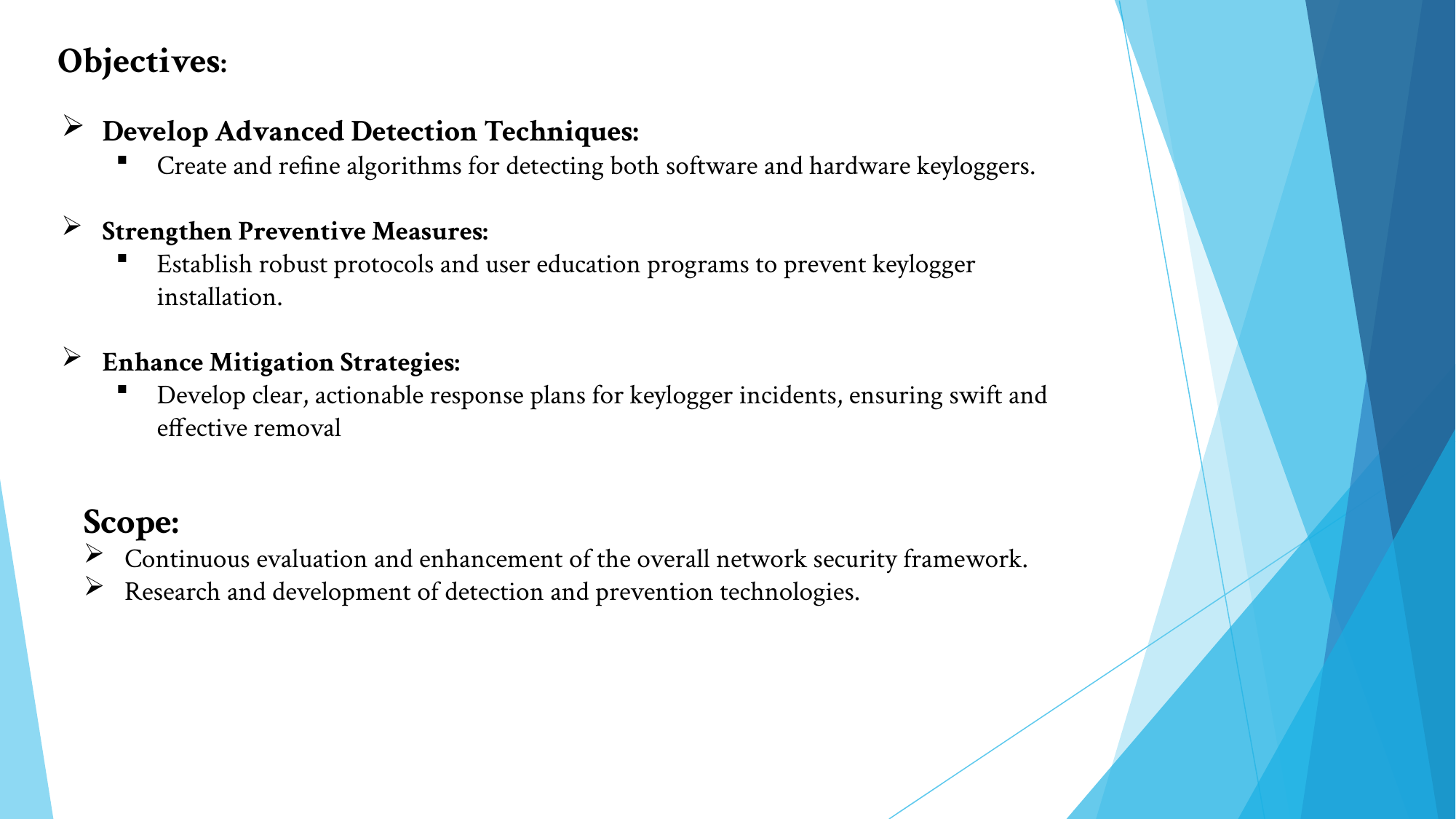

Objectives:

Develop Advanced Detection Techniques:
Create and refine algorithms for detecting both software and hardware keyloggers.

Strengthen Preventive Measures:
Establish robust protocols and user education programs to prevent keylogger installation.

Enhance Mitigation Strategies:
Develop clear, actionable response plans for keylogger incidents, ensuring swift and effective removal
Scope:
Continuous evaluation and enhancement of the overall network security framework.
Research and development of detection and prevention technologies.